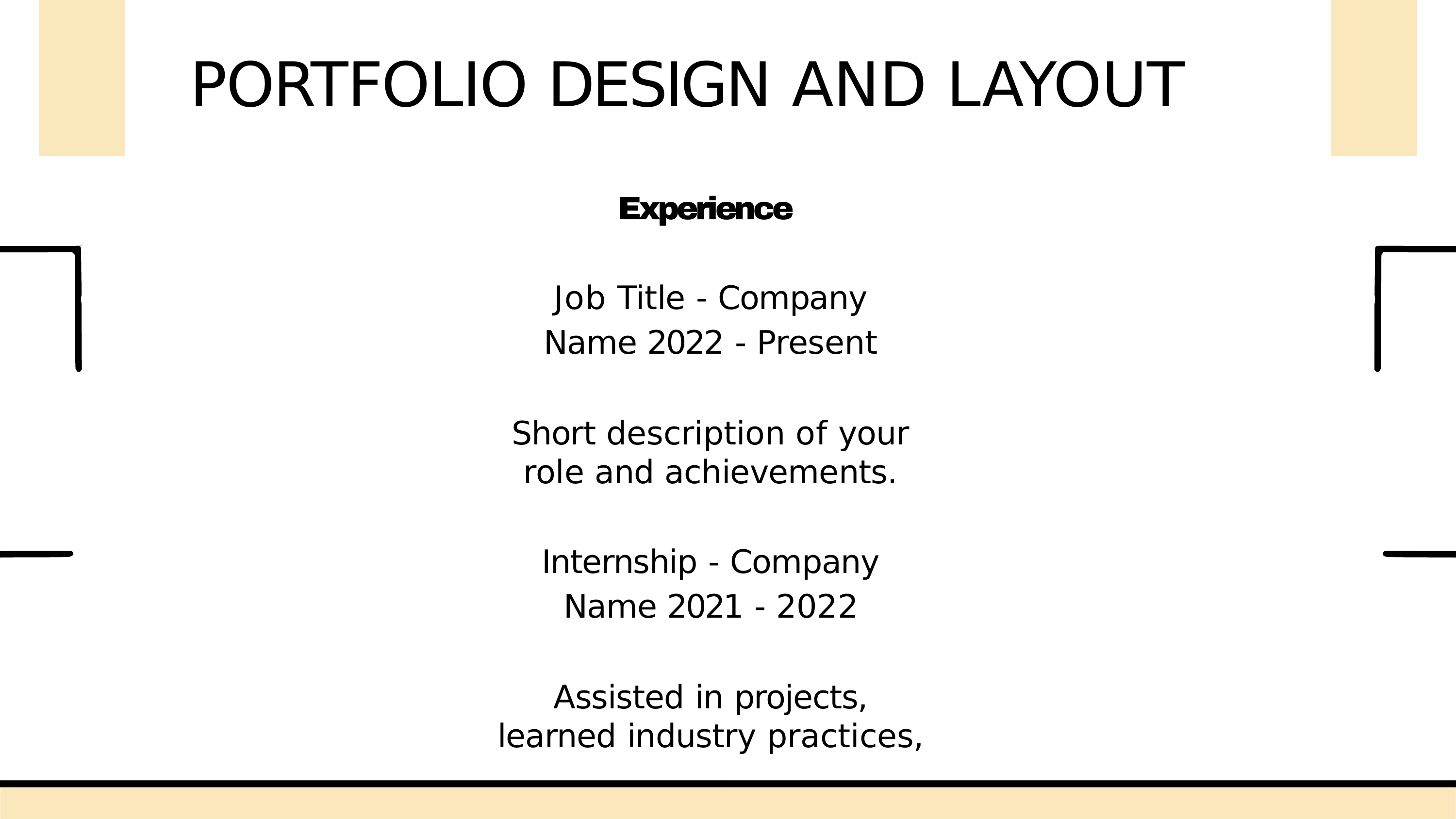

# PORTFOLIO DESIGN AND LAYOUT
Experience
Job Title - Company Name 2022 - Present

Short description of your role and achievements.

Internship - Company Name 2021 - 2022

Assisted in projects, learned industry practices,